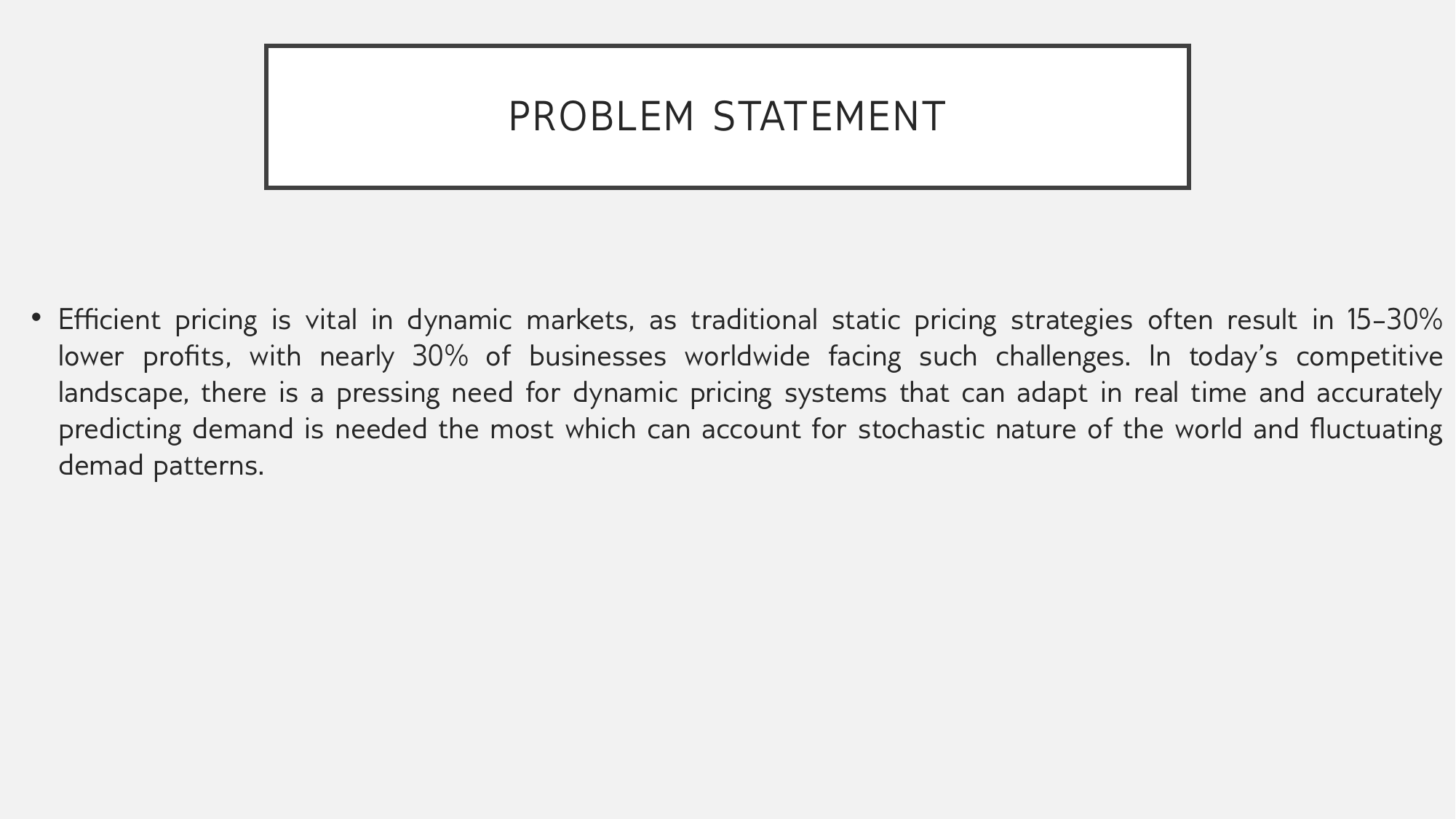

# Problem statement
Efficient pricing is vital in dynamic markets, as traditional static pricing strategies often result in 15–30% lower profits, with nearly 30% of businesses worldwide facing such challenges. In today’s competitive landscape, there is a pressing need for dynamic pricing systems that can adapt in real time and accurately predicting demand is needed the most which can account for stochastic nature of the world and fluctuating demad patterns.